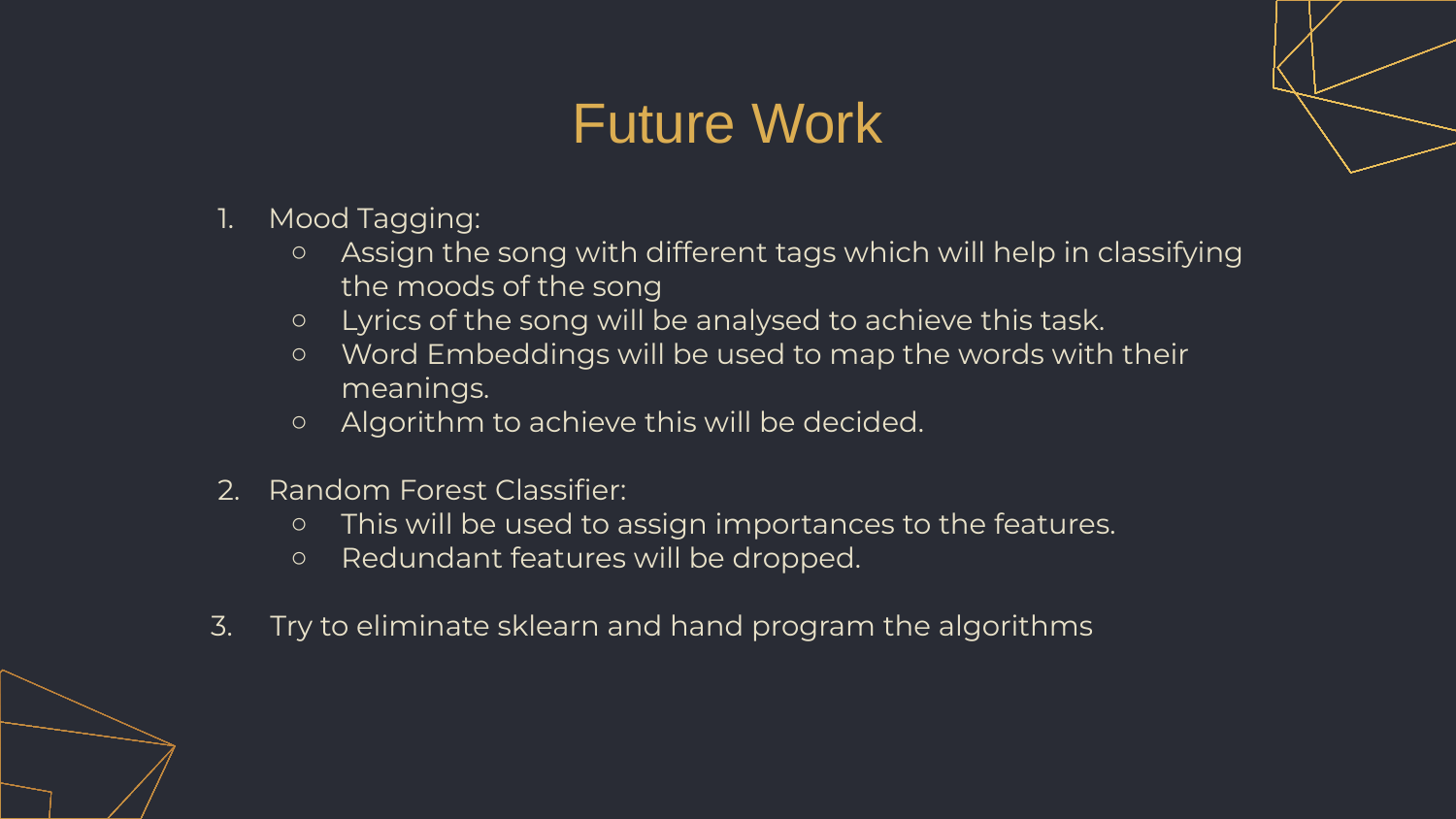

# Future Work
Mood Tagging:
Assign the song with different tags which will help in classifying the moods of the song
Lyrics of the song will be analysed to achieve this task.
Word Embeddings will be used to map the words with their meanings.
Algorithm to achieve this will be decided.

Random Forest Classifier:
This will be used to assign importances to the features.
Redundant features will be dropped.

  3.     Try to eliminate sklearn and hand program the algorithms